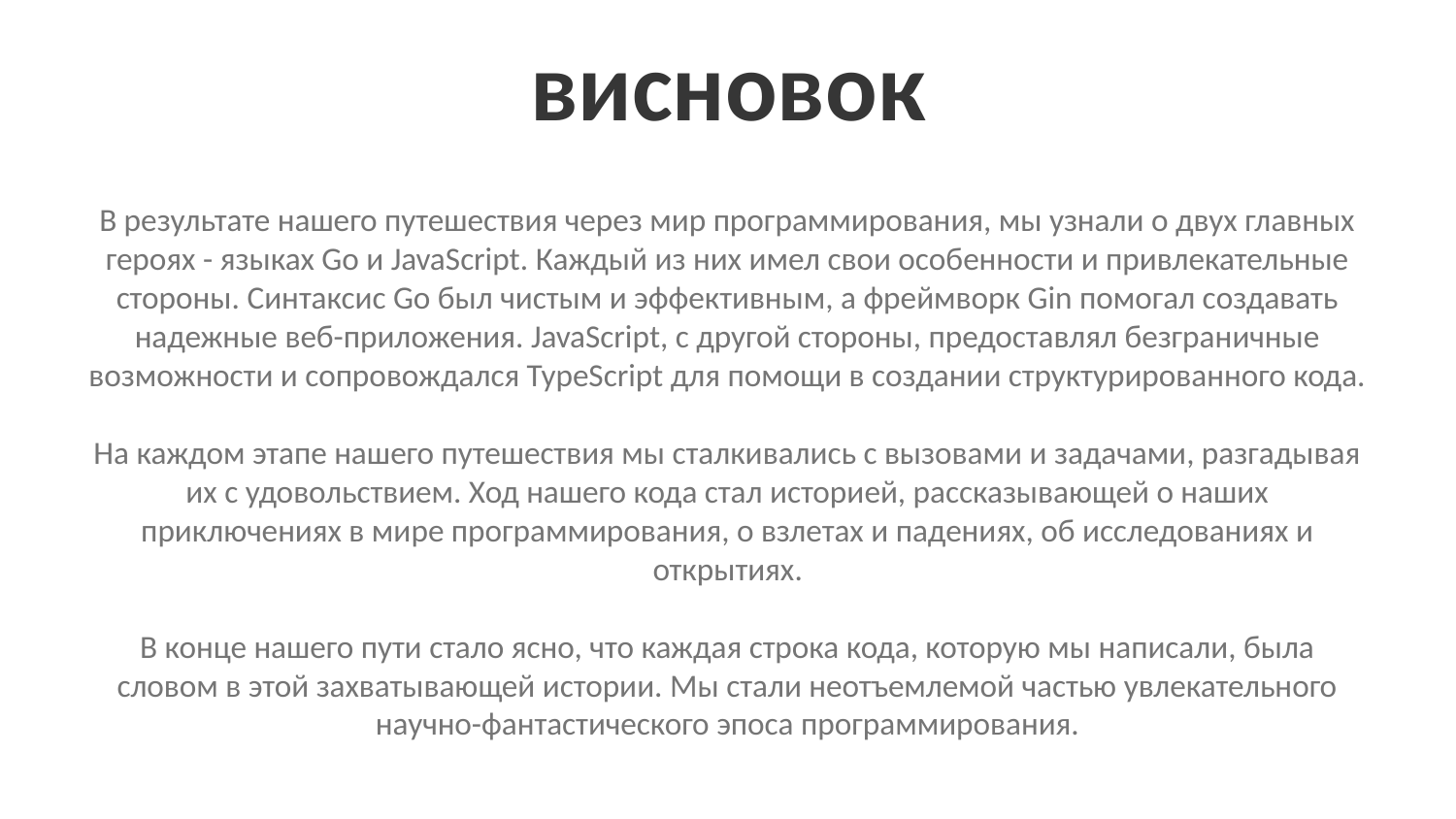

висновок
В результате нашего путешествия через мир программирования, мы узнали о двух главных героях - языках Go и JavaScript. Каждый из них имел свои особенности и привлекательные стороны. Синтаксис Go был чистым и эффективным, а фреймворк Gin помогал создавать надежные веб-приложения. JavaScript, с другой стороны, предоставлял безграничные возможности и сопровождался TypeScript для помощи в создании структурированного кода.

На каждом этапе нашего путешествия мы сталкивались с вызовами и задачами, разгадывая их с удовольствием. Ход нашего кода стал историей, рассказывающей о наших приключениях в мире программирования, о взлетах и падениях, об исследованиях и открытиях.

В конце нашего пути стало ясно, что каждая строка кода, которую мы написали, была словом в этой захватывающей истории. Мы стали неотъемлемой частью увлекательного научно-фантастического эпоса программирования.